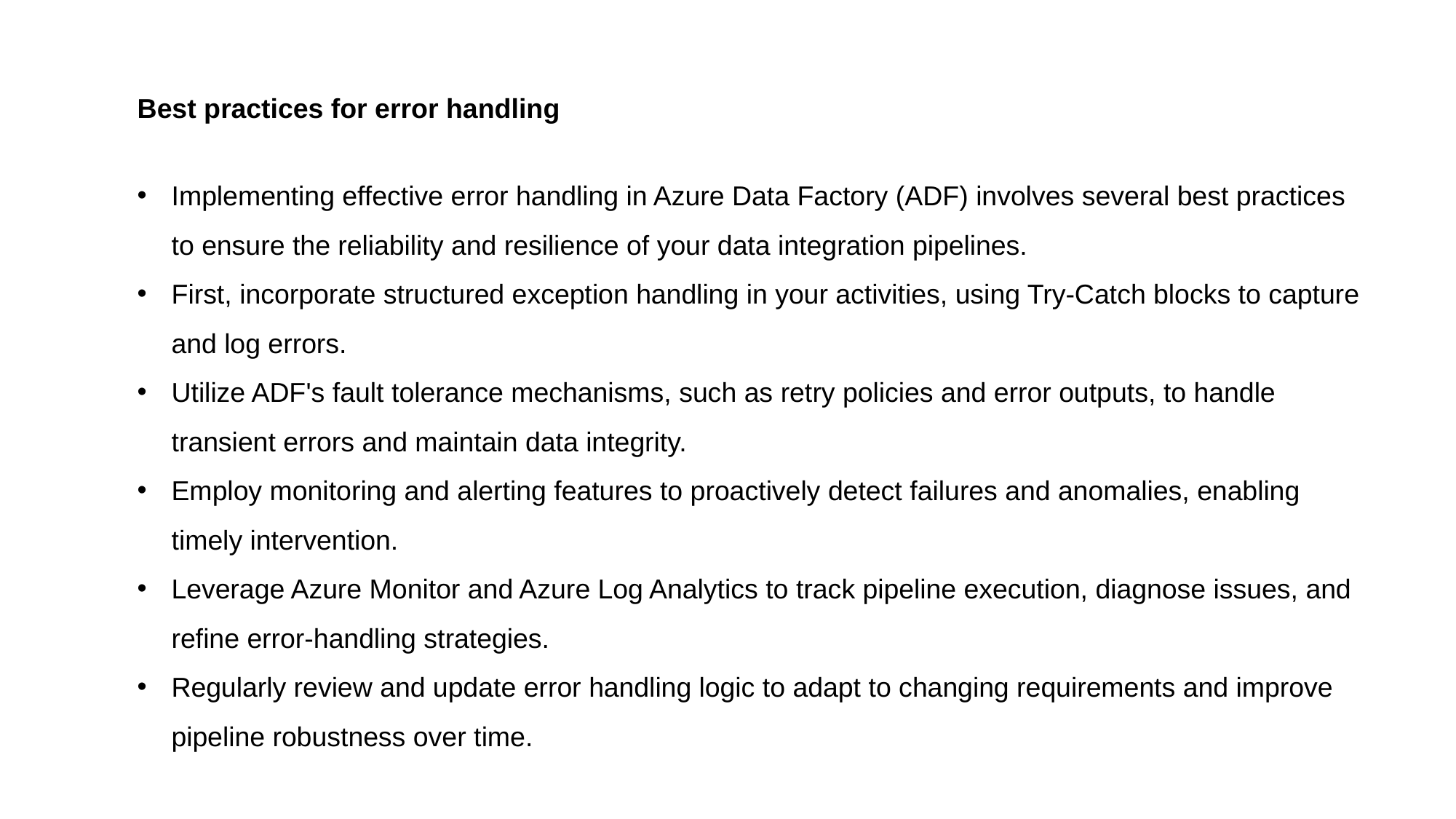

Best practices for error handling
Implementing effective error handling in Azure Data Factory (ADF) involves several best practices to ensure the reliability and resilience of your data integration pipelines.
First, incorporate structured exception handling in your activities, using Try-Catch blocks to capture and log errors.
Utilize ADF's fault tolerance mechanisms, such as retry policies and error outputs, to handle transient errors and maintain data integrity.
Employ monitoring and alerting features to proactively detect failures and anomalies, enabling timely intervention.
Leverage Azure Monitor and Azure Log Analytics to track pipeline execution, diagnose issues, and refine error-handling strategies.
Regularly review and update error handling logic to adapt to changing requirements and improve pipeline robustness over time.